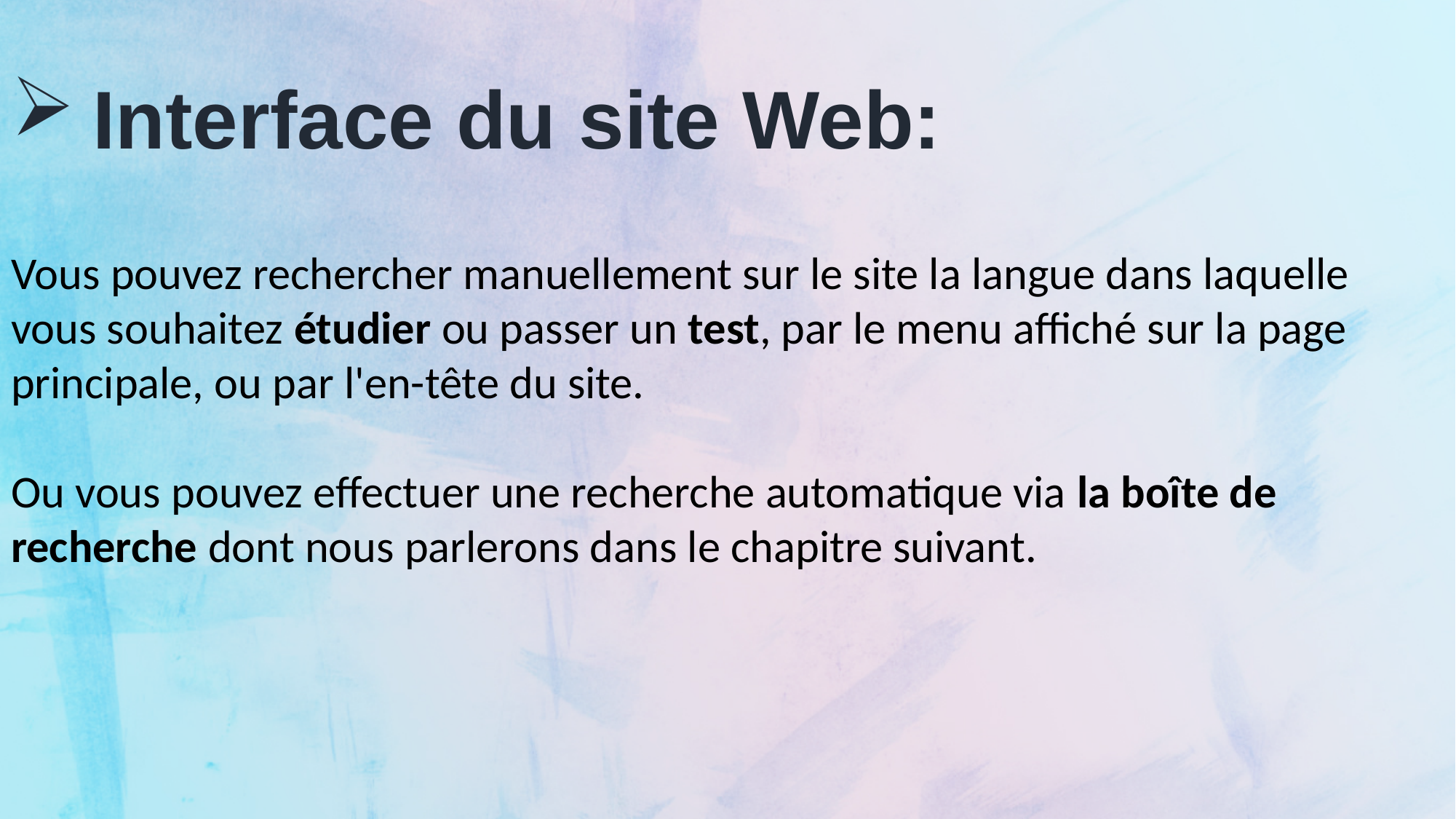

Interface du site Web:
Vous pouvez rechercher manuellement sur le site la langue dans laquelle vous souhaitez étudier ou passer un test, par le menu affiché sur la page principale, ou par l'en-tête du site.

Ou vous pouvez effectuer une recherche automatique via la boîte de recherche dont nous parlerons dans le chapitre suivant.